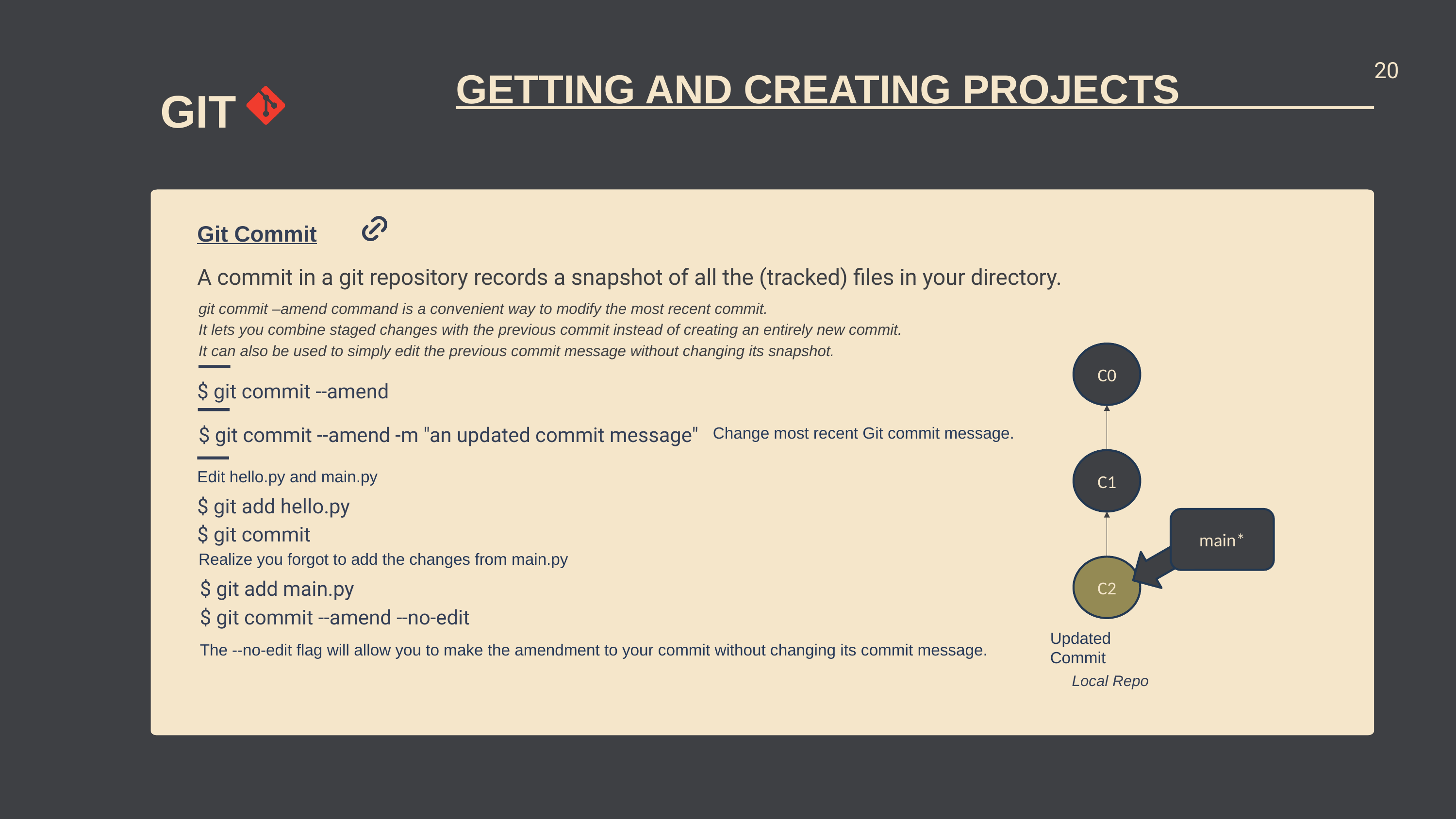

20
GETTING AND CREATING PROJECTS
GIT

Git Commit

A commit in a git repository records a snapshot of all the (tracked) files in your directory.
git commit –amend command is a convenient way to modify the most recent commit.
It lets you combine staged changes with the previous commit instead of creating an entirely new commit. It can also be used to simply edit the previous commit message without changing its snapshot.
C0

$ git commit --amend

$ git commit --amend -m "an updated commit message"
Change most recent Git commit message.
C1

Edit hello.py and main.py
$ git add hello.py
$ git commit
main*

Realize you forgot to add the changes from main.py
C2
$ git add main.py
$ git commit --amend --no-edit
Updated Commit
The --no-edit flag will allow you to make the amendment to your commit without changing its commit message.
Local Repo
C2

We just made changes to the repository and saved them as a commit. The commit we just made has a parent, C1, which references which commit it was based off of.